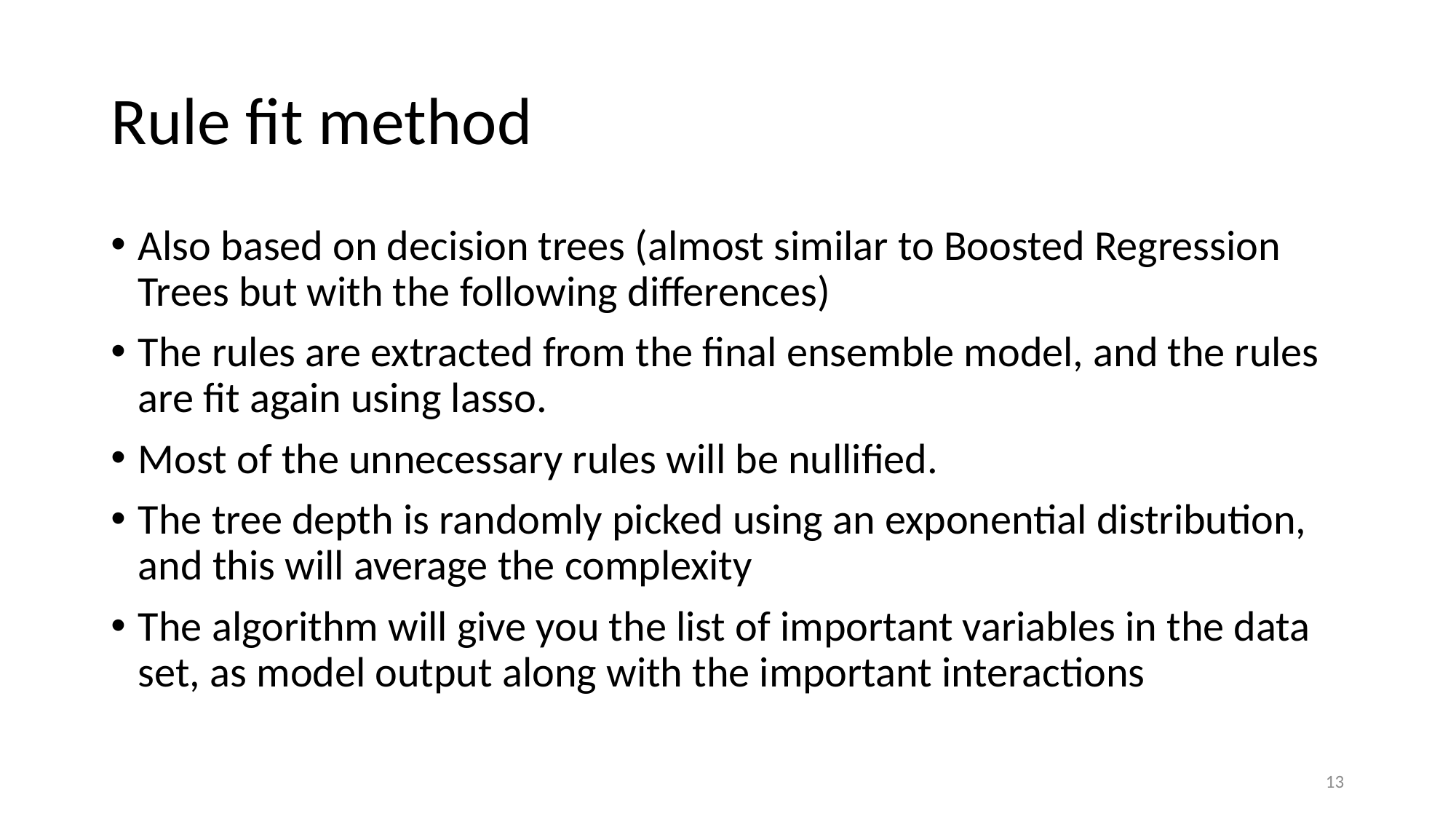

# Rule fit method
Also based on decision trees (almost similar to Boosted Regression Trees but with the following differences)
The rules are extracted from the final ensemble model, and the rules are fit again using lasso.
Most of the unnecessary rules will be nullified.
The tree depth is randomly picked using an exponential distribution, and this will average the complexity
The algorithm will give you the list of important variables in the data set, as model output along with the important interactions

13